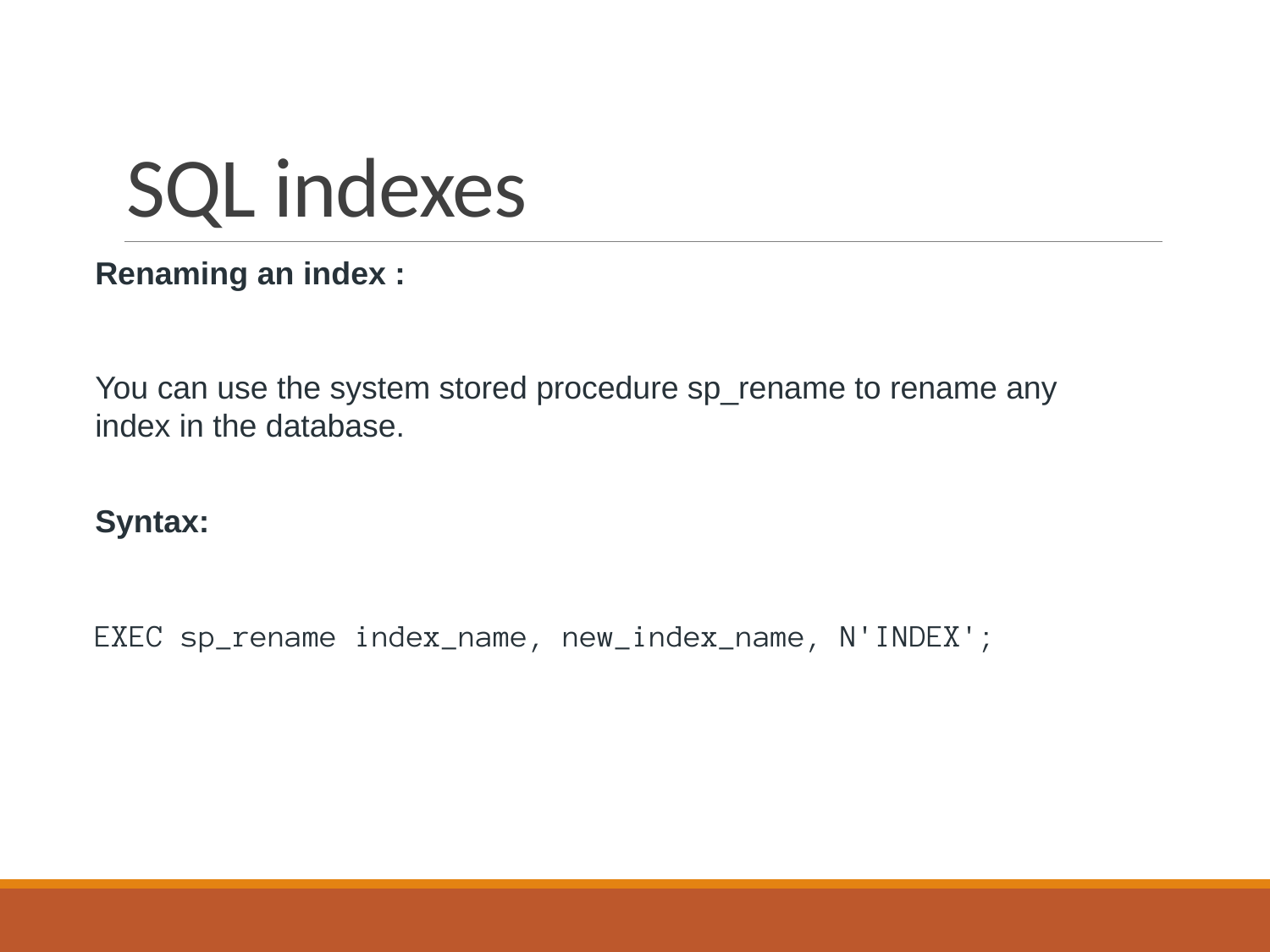

# SQL indexes
Renaming an index :

You can use the system stored procedure sp_rename to rename any index in the database.

Syntax:

EXEC sp_rename index_name, new_index_name, N'INDEX';